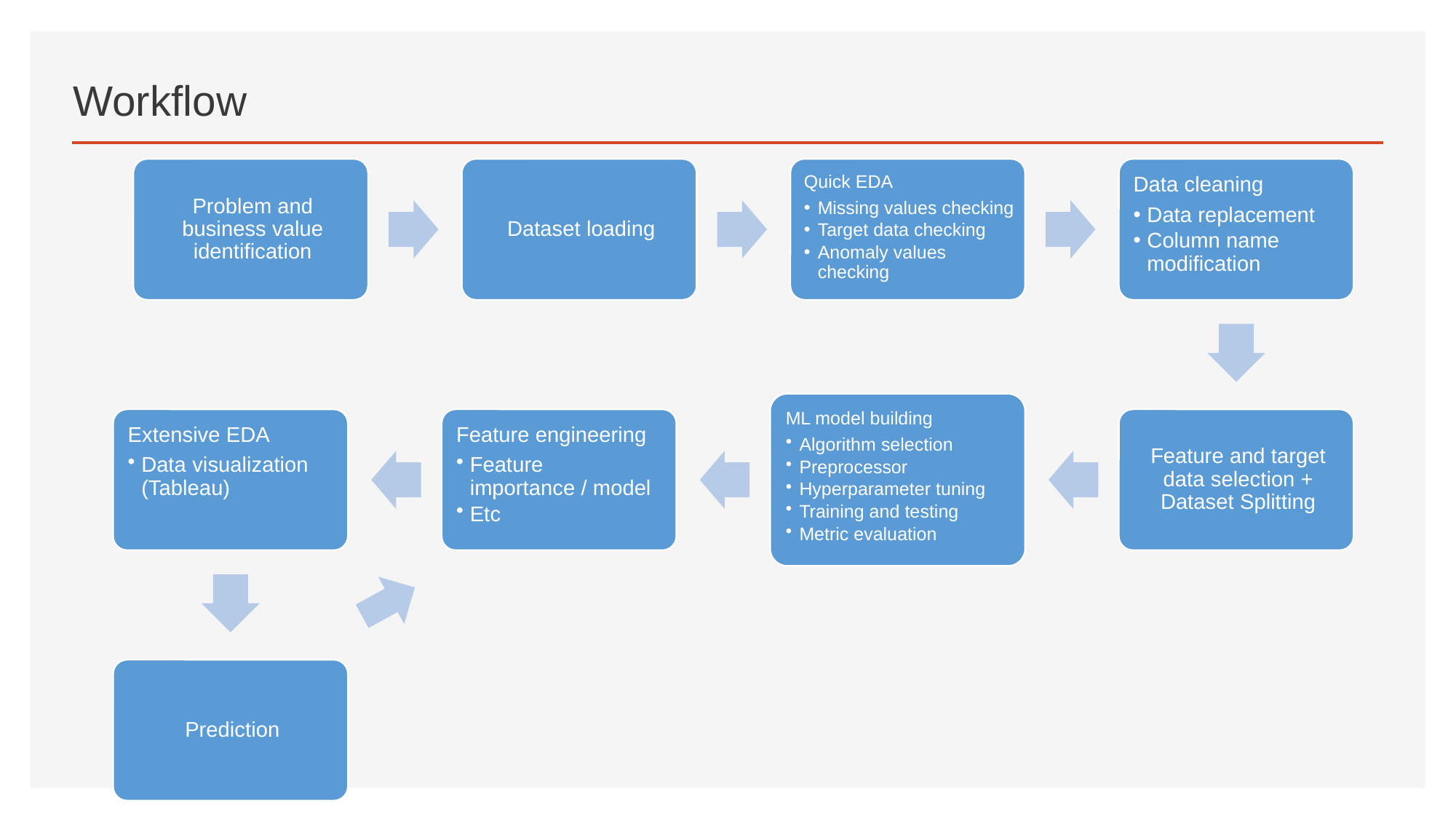

# Workflow
Problem and business value identification

Dataset loading

Quick EDA
Missing values checking
Target data checking
Anomaly values checking

Data cleaning
Data replacement
Column name modification

Feature and target data selection + Dataset Splitting

ML model building
Algorithm selection
Preprocessor
Hyperparameter tuning
Training and testing
Metric evaluation

Feature engineering
Feature importance / model
Etc

Extensive EDA
Data visualization (Tableau)

Prediction